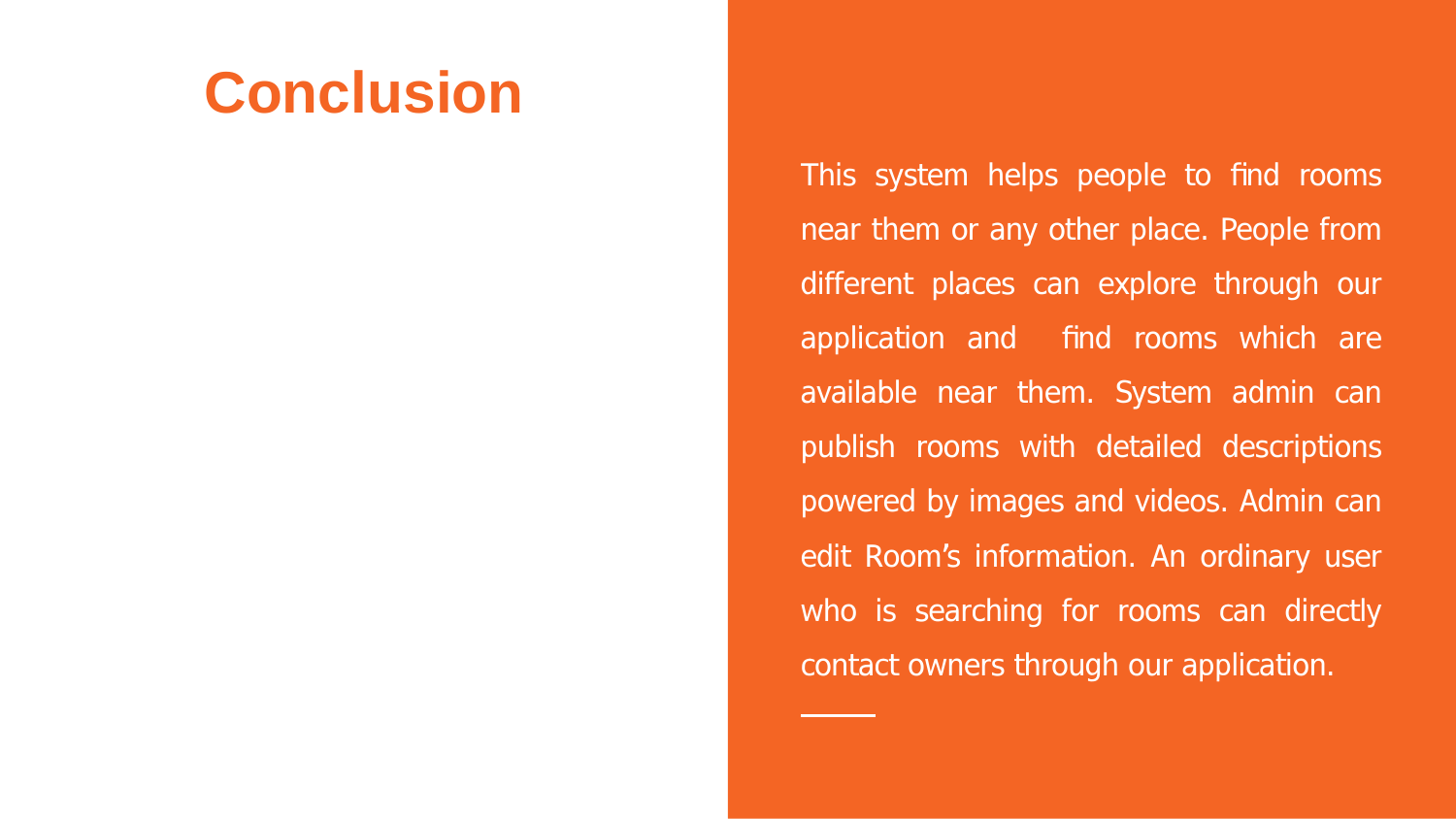

# Conclusion
This system helps people to find rooms near them or any other place. People from different places can explore through our application and  find rooms which are available near them. System admin can publish rooms with detailed descriptions powered by images and videos. Admin can edit Room’s information. An ordinary user who is searching for rooms can directly contact owners through our application.